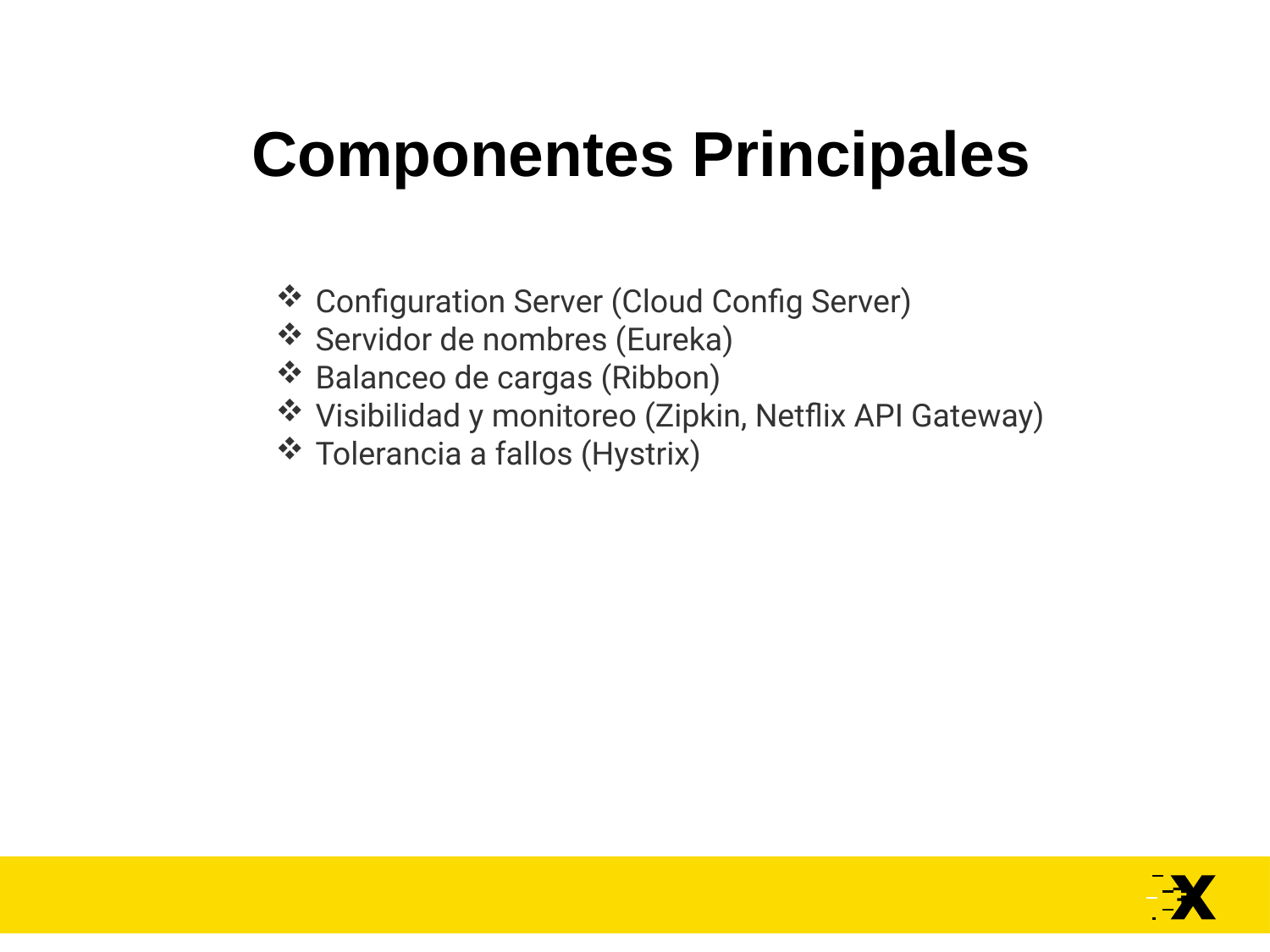

Componentes Principales
Configuration Server (Cloud Config Server)
Servidor de nombres (Eureka)
Balanceo de cargas (Ribbon)
Visibilidad y monitoreo (Zipkin, Netflix API Gateway)
Tolerancia a fallos (Hystrix)